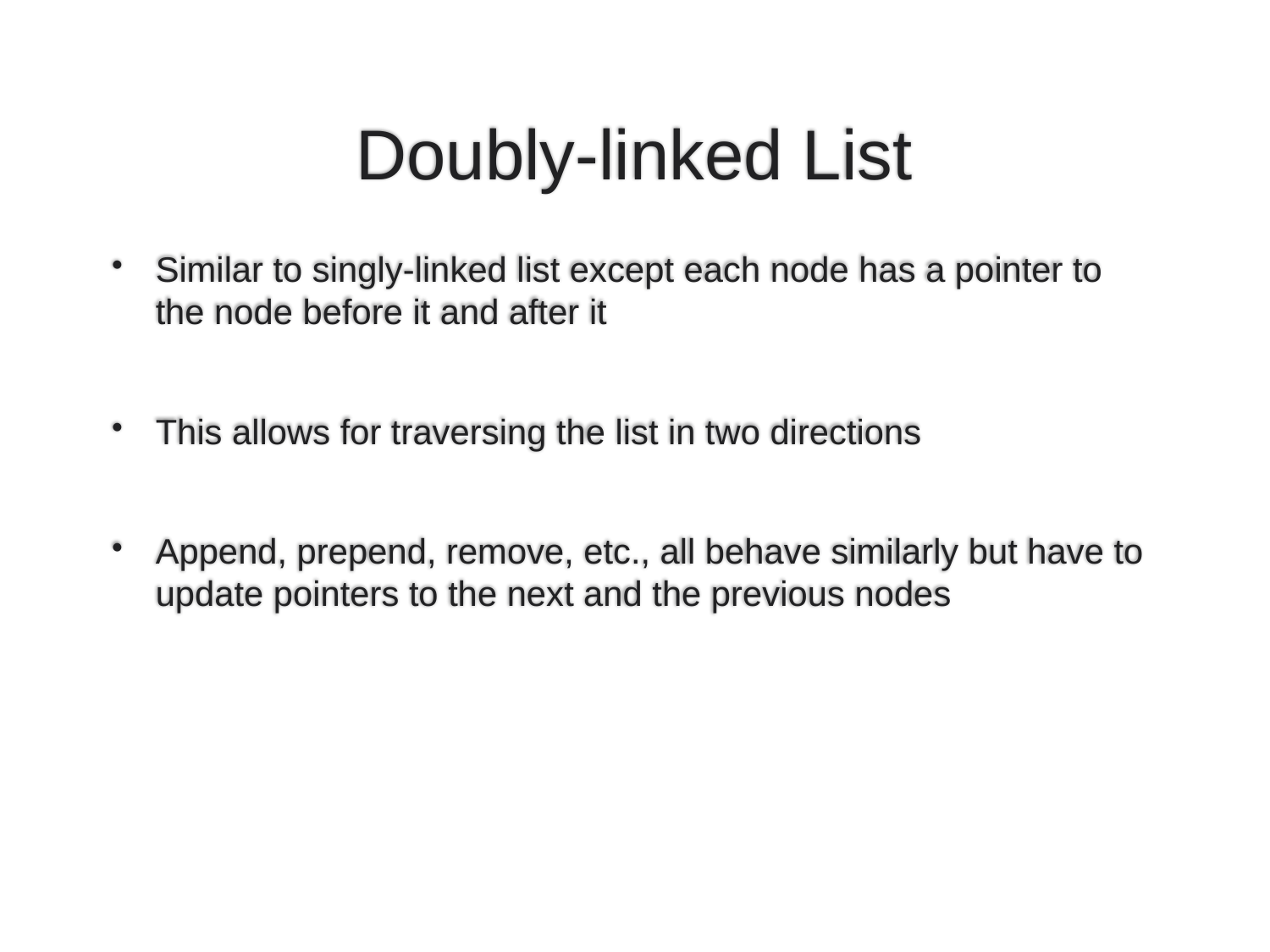

# Doubly-linked List
Similar to singly-linked list except each node has a pointer to the node before it and after it

This allows for traversing the list in two directions

Append, prepend, remove, etc., all behave similarly but have to update pointers to the next and the previous nodes